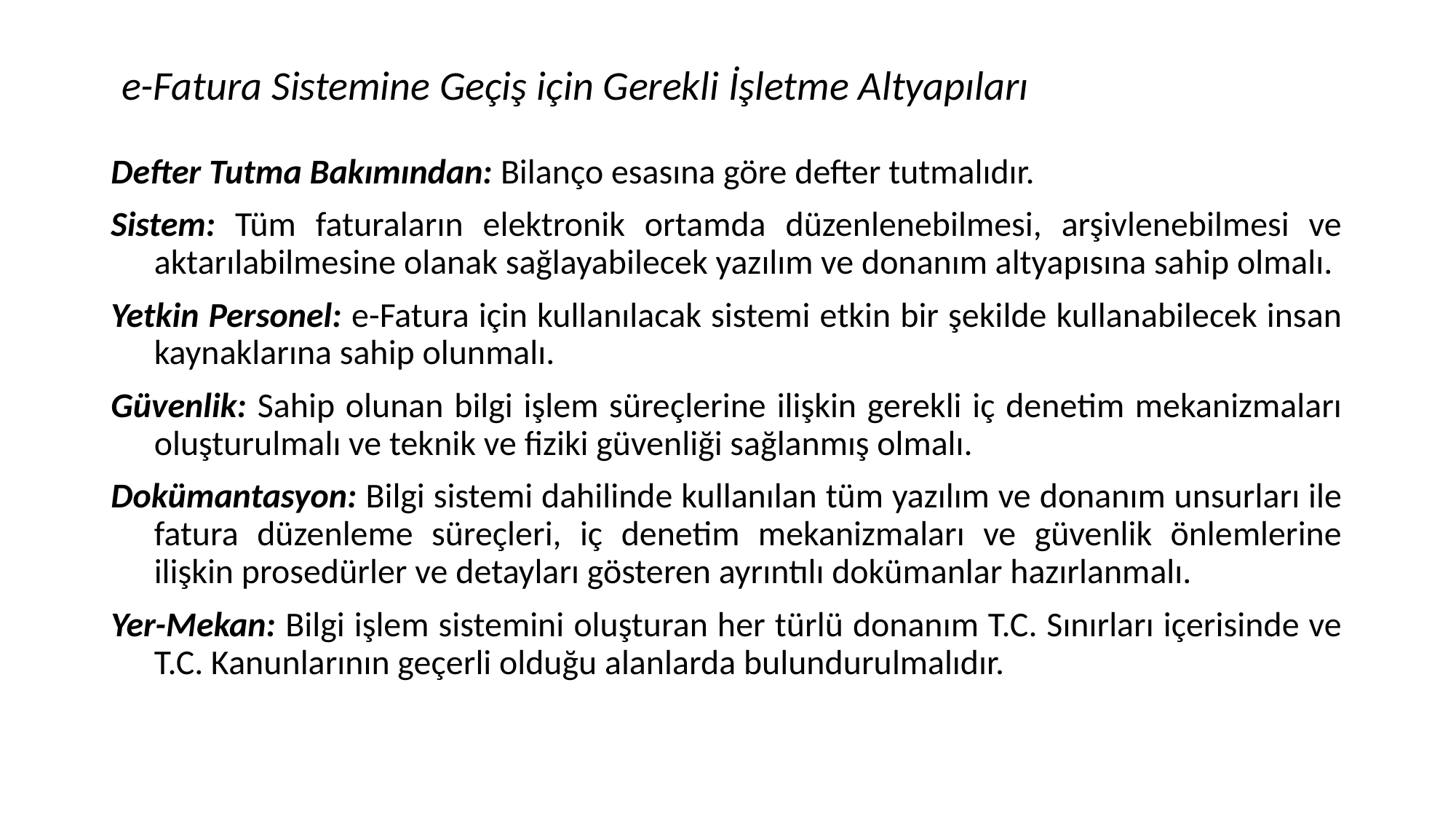

# e-Fatura Sistemine Geçiş için Gerekli İşletme Altyapıları
Defter Tutma Bakımından: Bilanço esasına göre defter tutmalıdır.
Sistem: Tüm faturaların elektronik ortamda düzenlenebilmesi, arşivlenebilmesi ve aktarılabilmesine olanak sağlayabilecek yazılım ve donanım altyapısına sahip olmalı.
Yetkin Personel: e-Fatura için kullanılacak sistemi etkin bir şekilde kullanabilecek insan kaynaklarına sahip olunmalı.
Güvenlik: Sahip olunan bilgi işlem süreçlerine ilişkin gerekli iç denetim mekanizmaları oluşturulmalı ve teknik ve fiziki güvenliği sağlanmış olmalı.
Dokümantasyon: Bilgi sistemi dahilinde kullanılan tüm yazılım ve donanım unsurları ile fatura düzenleme süreçleri, iç denetim mekanizmaları ve güvenlik önlemlerine ilişkin prosedürler ve detayları gösteren ayrıntılı dokümanlar hazırlanmalı.
Yer-Mekan: Bilgi işlem sistemini oluşturan her türlü donanım T.C. Sınırları içerisinde ve T.C. Kanunlarının geçerli olduğu alanlarda bulundurulmalıdır.